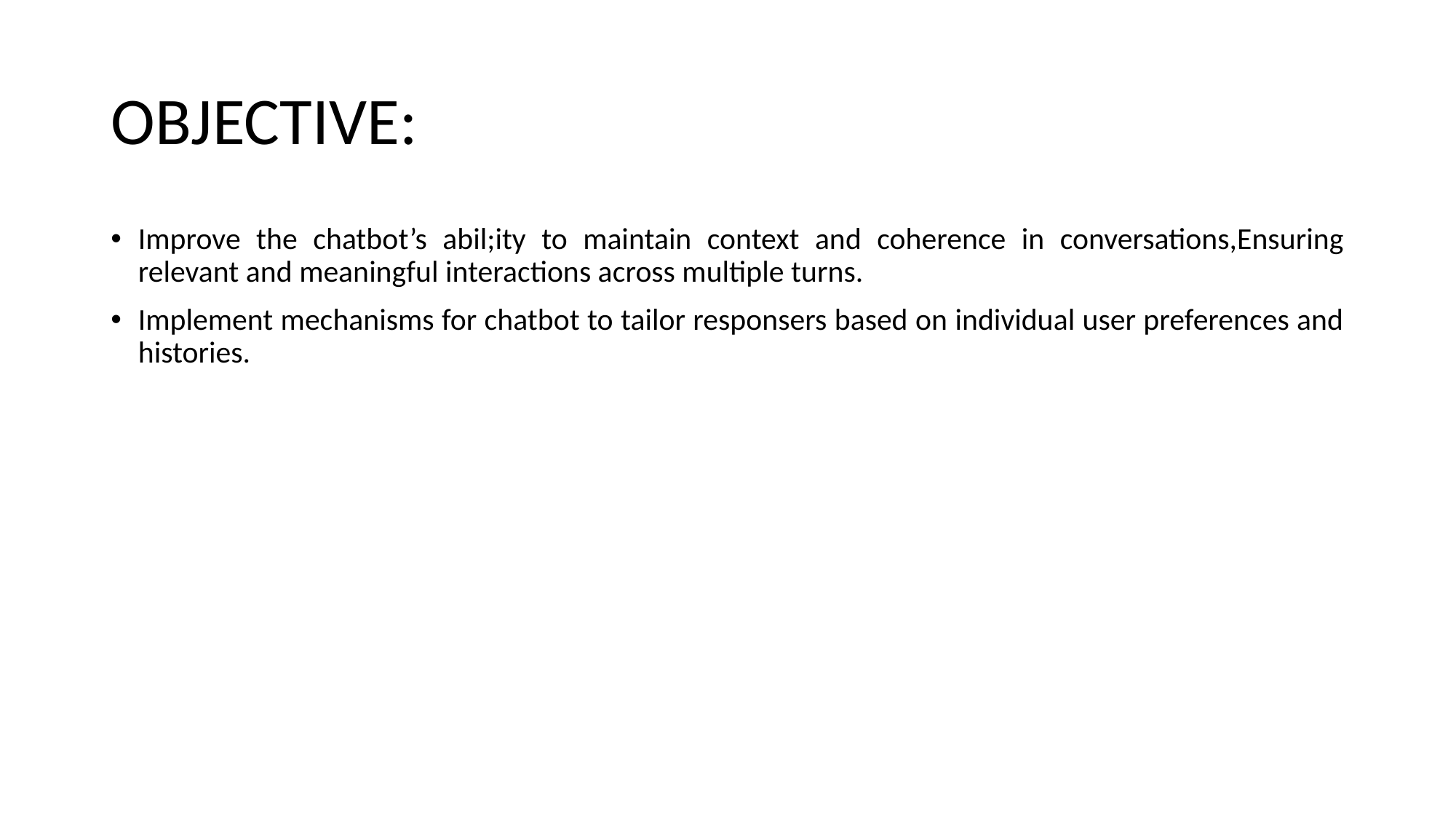

# OBJECTIVE:
Improve the chatbot’s abil;ity to maintain context and coherence in conversations,Ensuring relevant and meaningful interactions across multiple turns.
Implement mechanisms for chatbot to tailor responsers based on individual user preferences and histories.